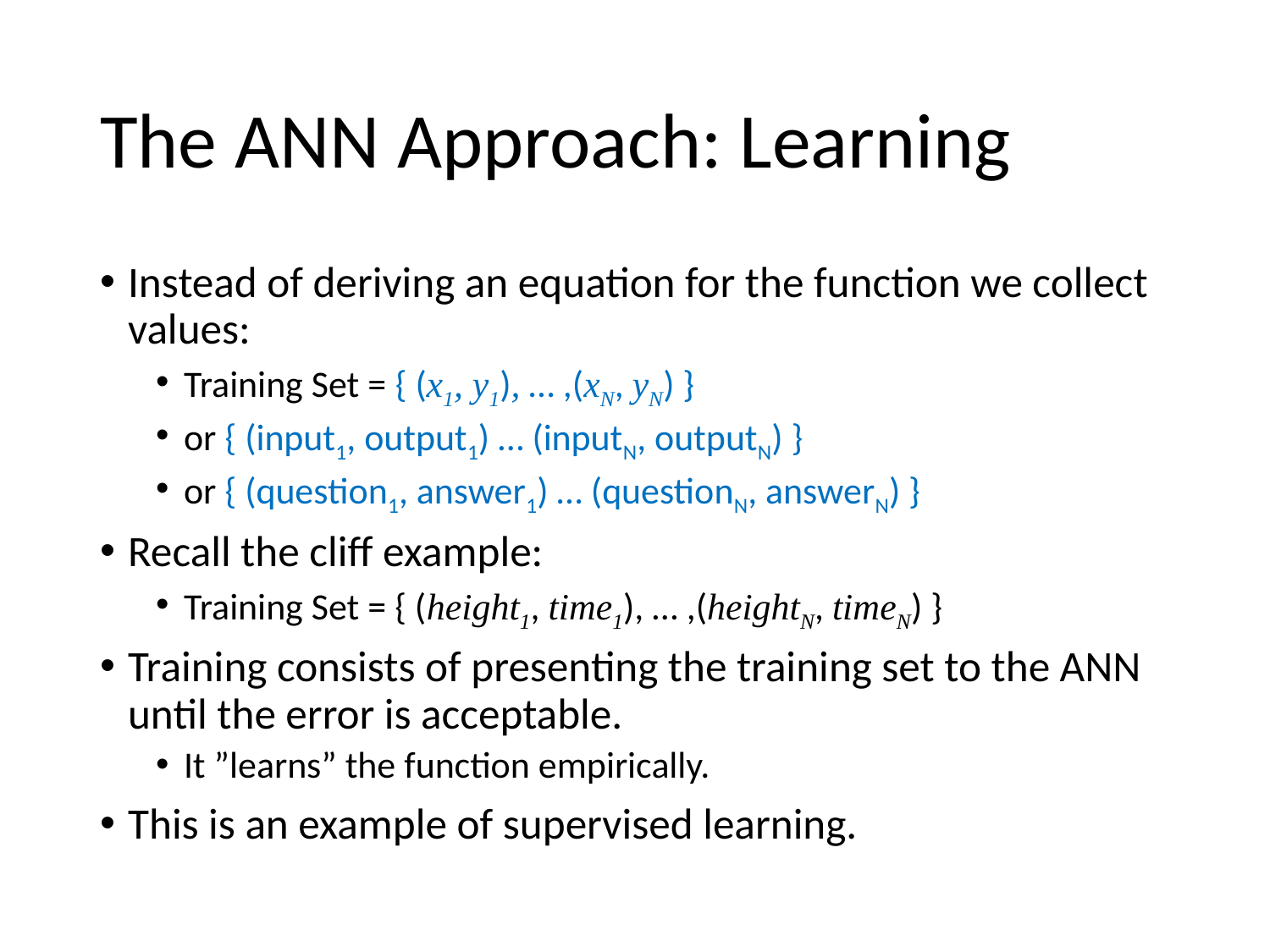

# The ANN Approach: Learning
Instead of deriving an equation for the function we collect values:
Training Set = { (x1, y1), … ,(xN, yN) }
or { (input1, output1) … (inputN, outputN) }
or { (question1, answer1) … (questionN, answerN) }
Recall the cliff example:
Training Set = { (height1, time1), … ,(heightN, timeN) }
Training consists of presenting the training set to the ANN until the error is acceptable.
It ”learns” the function empirically.
This is an example of supervised learning.